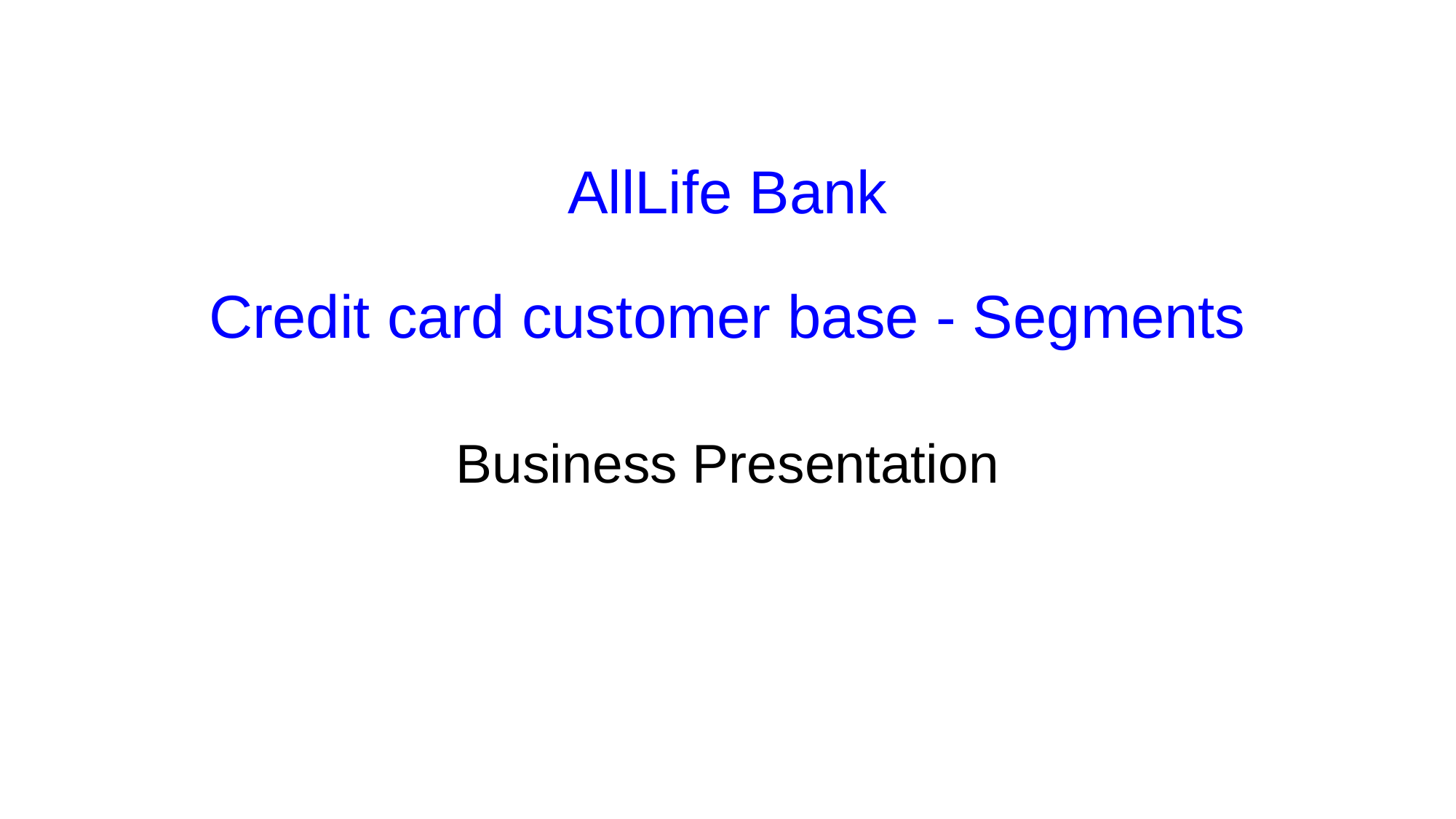

# AllLife Bank Credit card customer base - Segments
Business Presentation